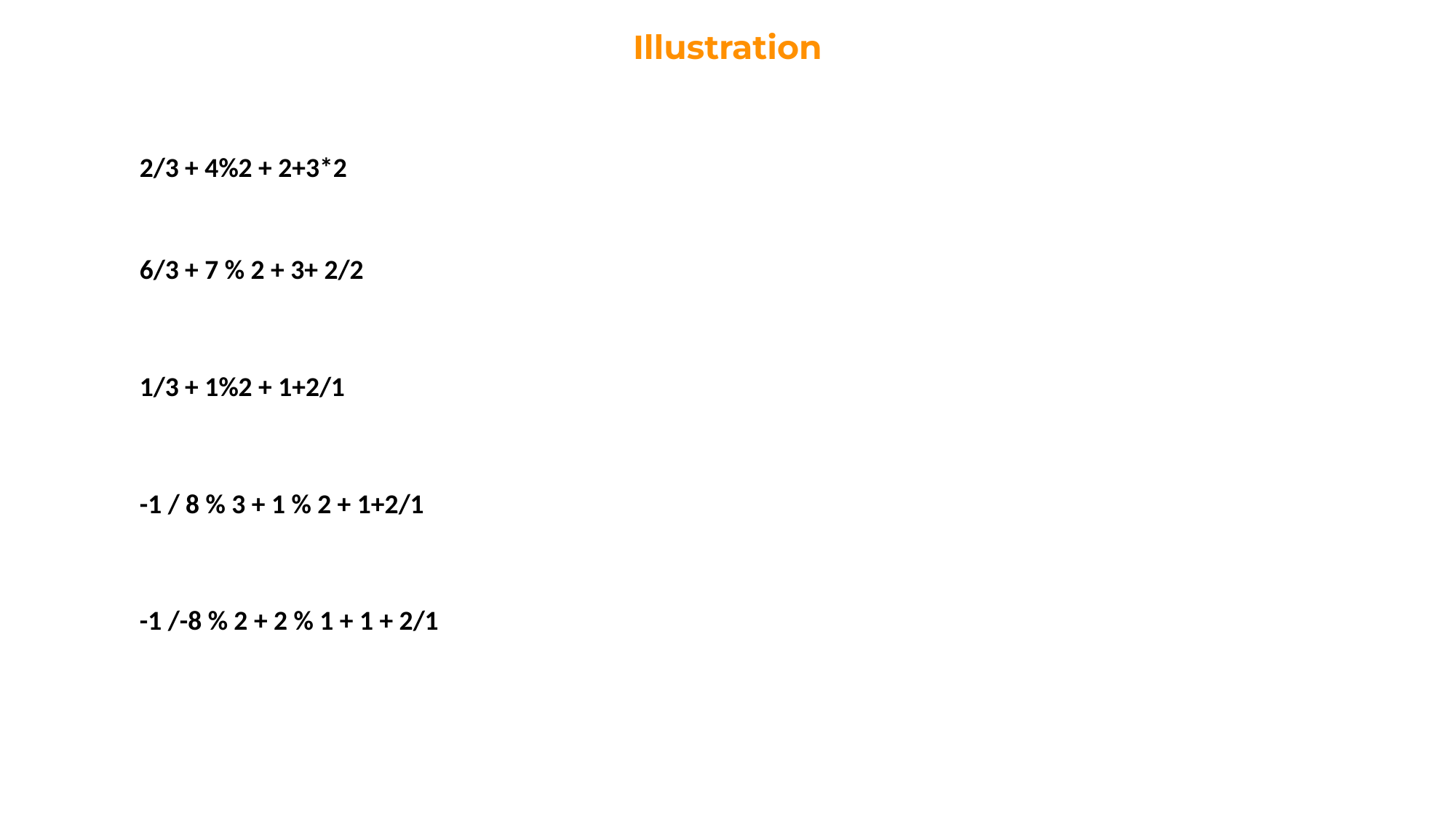

Illustration
2/3 + 4%2 + 2+3*2
6/3 + 7 % 2 + 3+ 2/2
1/3 + 1%2 + 1+2/1
-1 / 8 % 3 + 1 % 2 + 1+2/1
-1 /-8 % 2 + 2 % 1 + 1 + 2/1